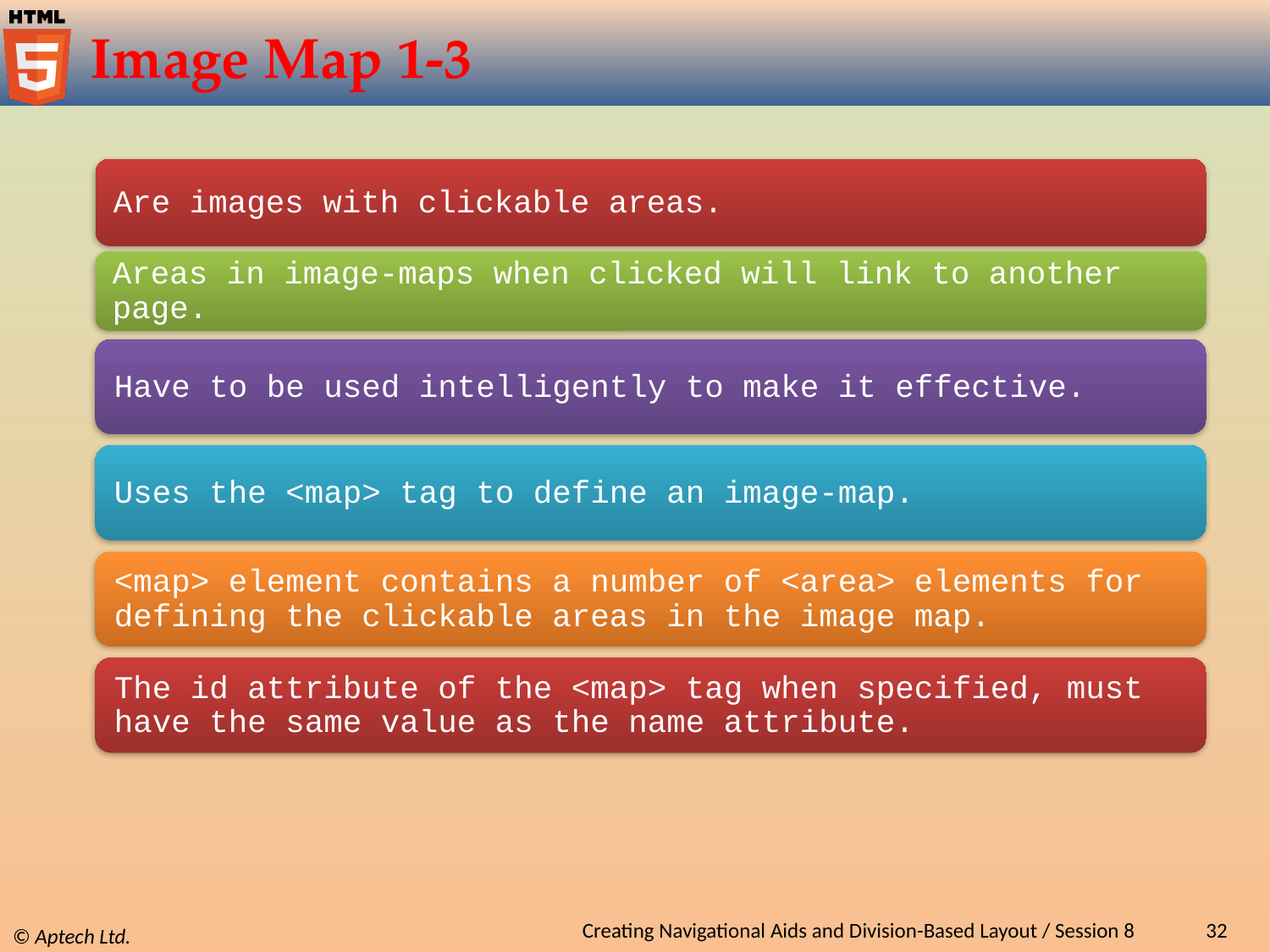

# Image Map 1-3
Are images with clickable areas.
Areas in image-maps when clicked will link to another page.
Have to be used intelligently to make it effective.
Uses the <map> tag to define an image-map.
<map> element contains a number of <area> elements for defining the clickable areas in the image map.
The id attribute of the <map> tag when specified, must have the same value as the name attribute.
Creating Navigational Aids and Division-Based Layout / Session 8
32